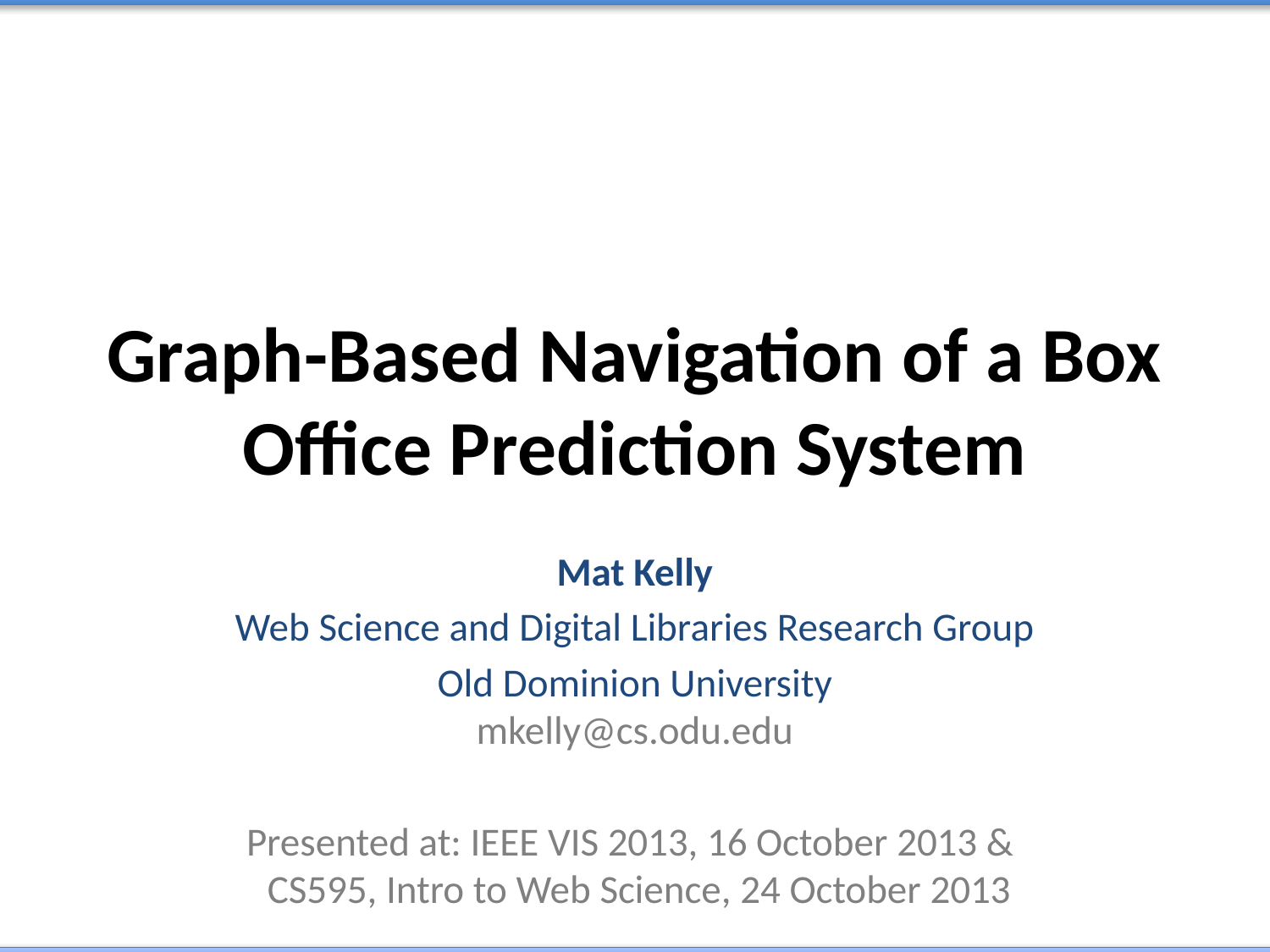

# Graph-Based Navigation of a Box Office Prediction System
Mat Kelly
Web Science and Digital Libraries Research Group
Old Dominion University
mkelly@cs.odu.edu

Presented at: IEEE VIS 2013, 16 October 2013 &
  CS595, Intro to Web Science, 24 October 2013